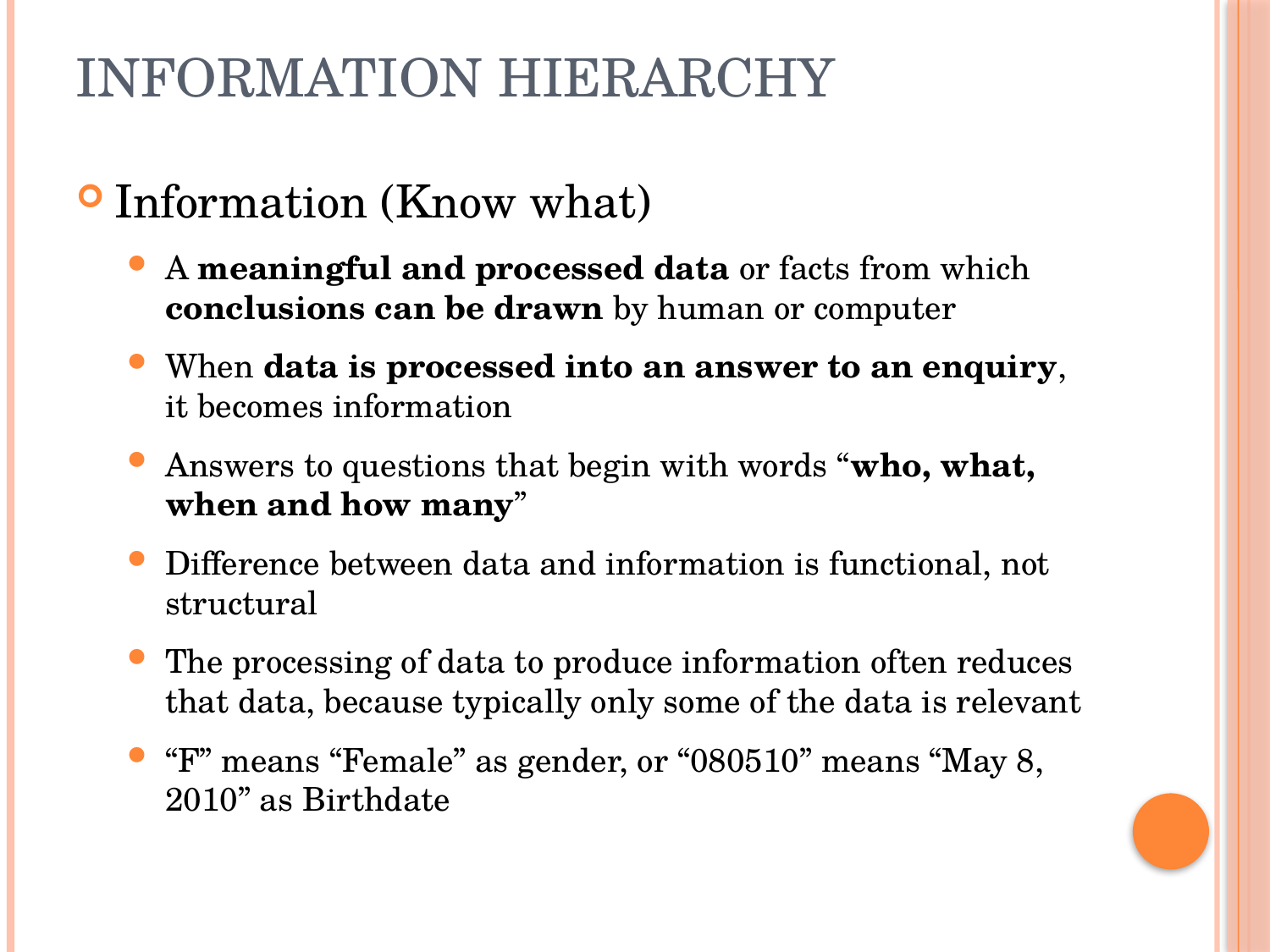

# Information Hierarchy
Information (Know what)
A meaningful and processed data or facts from which conclusions can be drawn by human or computer
When data is processed into an answer to an enquiry, it becomes information
Answers to questions that begin with words “who, what, when and how many”
Difference between data and information is functional, not structural
The processing of data to produce information often reduces that data, because typically only some of the data is relevant
“F” means “Female” as gender, or “080510” means “May 8, 2010” as Birthdate
9